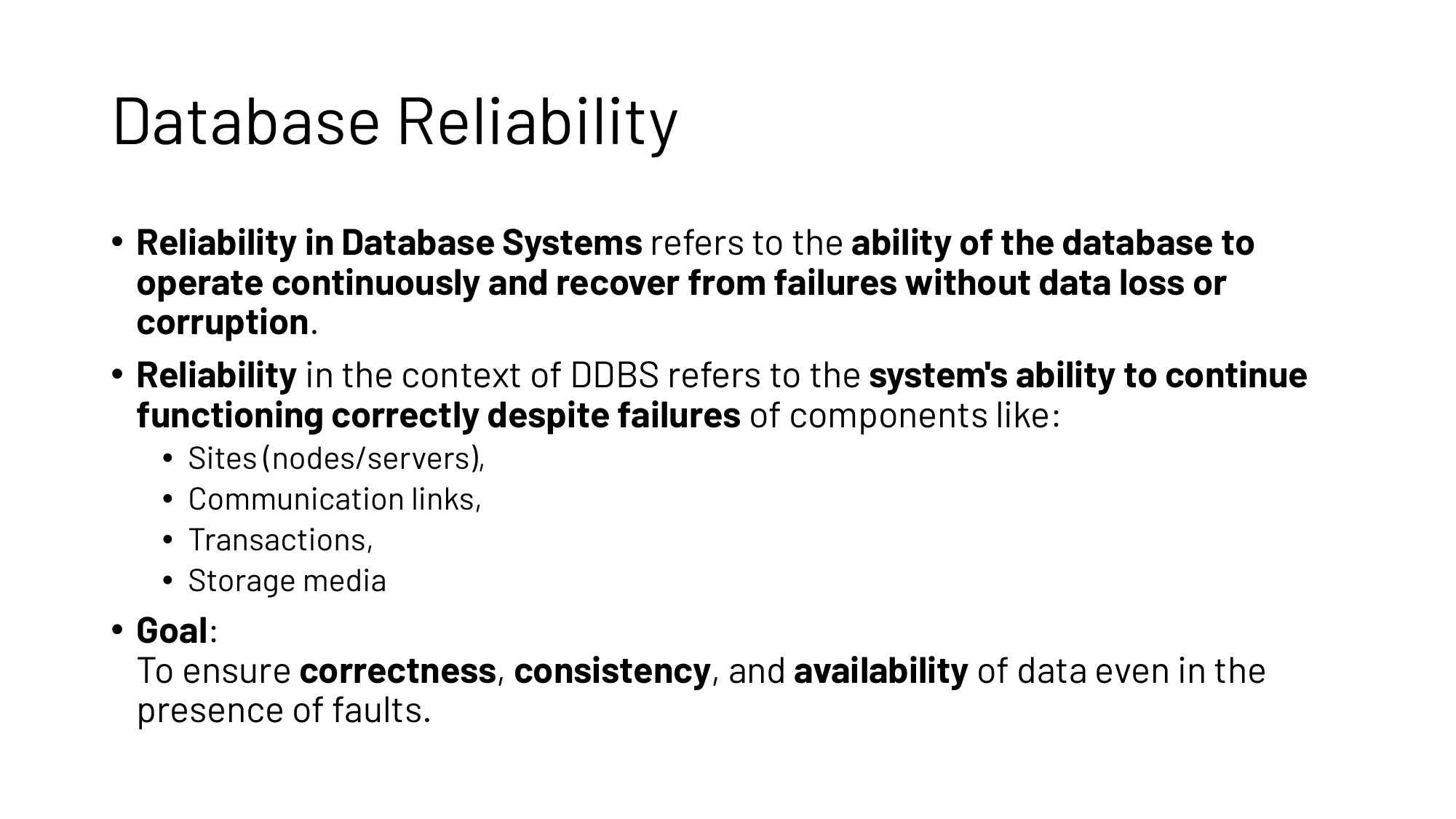

# Database Reliability
Reliability in Database Systems refers to the ability of the database to operate continuously and recover from failures without data loss or corruption.
Reliability in the context of DDBS refers to the system's ability to continue functioning correctly despite failures of components like:
Sites (nodes/servers),
Communication links,
Transactions,
Storage media
Goal:
To ensure correctness, consistency, and availability of data even in the presence of faults.